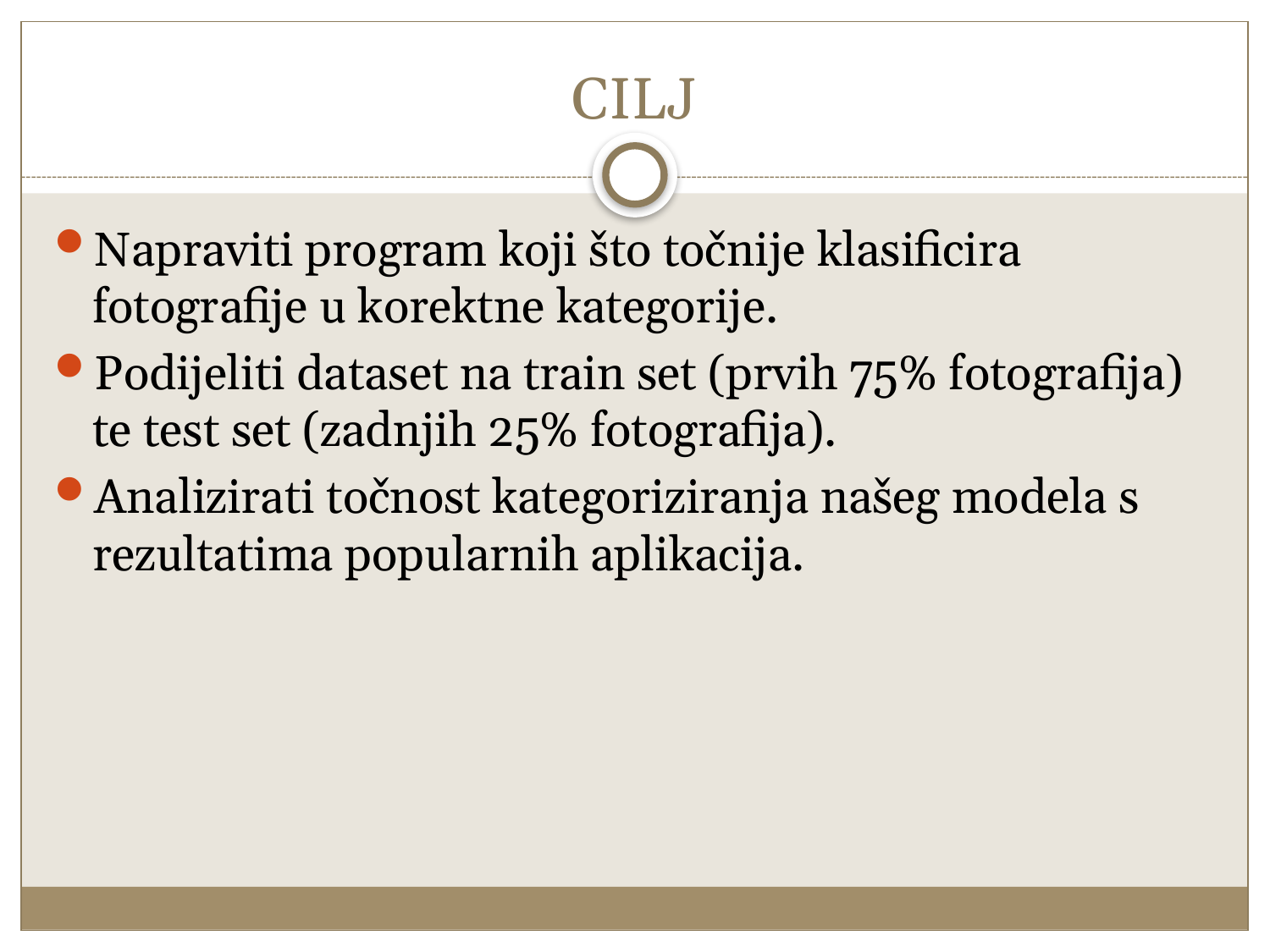

# CILJ
Napraviti program koji što točnije klasificira fotografije u korektne kategorije.
Podijeliti dataset na train set (prvih 75% fotografija) te test set (zadnjih 25% fotografija).
Analizirati točnost kategoriziranja našeg modela s rezultatima popularnih aplikacija.